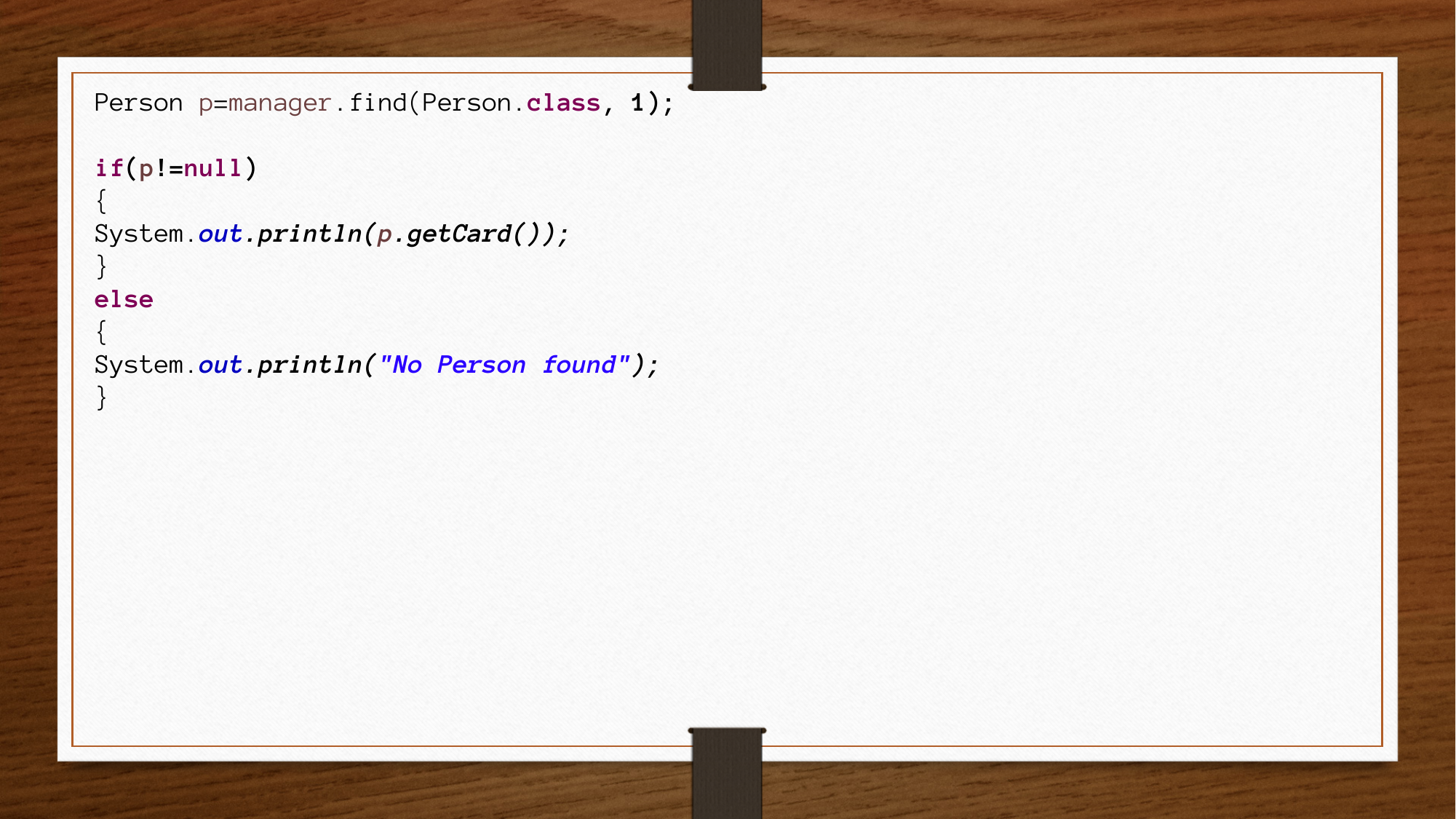

Person p=manager.find(Person.class, 1);

if(p!=null)
{
System.out.println(p.getCard());
}
else
{
System.out.println("No Person found");
}